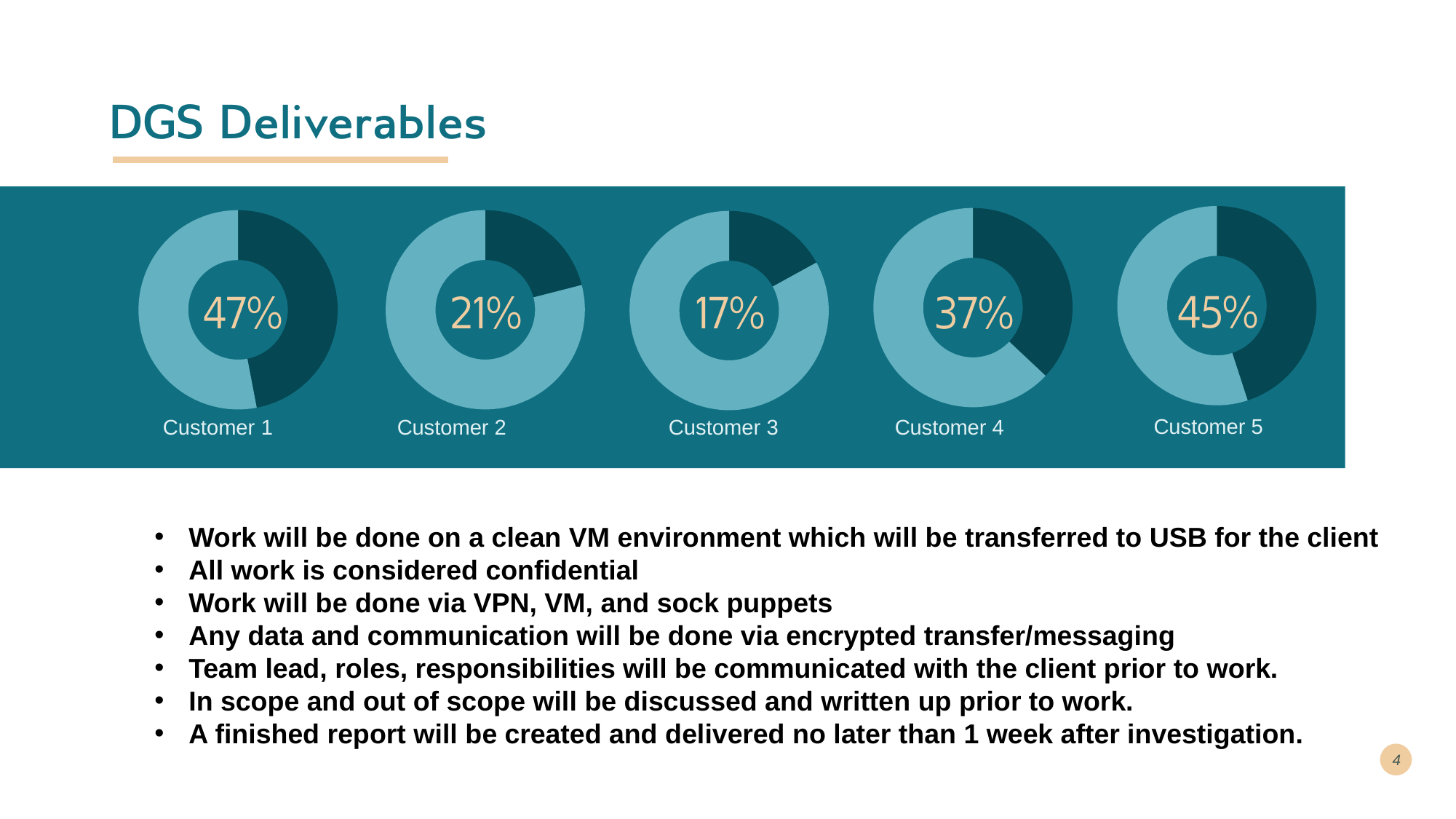

# DGS Deliverables

### Chart

| Category | Sales |
|---|---|
| 1st Qtr | 45.0 |
| 2nd Qtr | 55.0 |

### Chart

| Category | Sales |
|---|---|
| 1st Qtr | 37.0 |
| 2nd Qtr | 63.0 |

### Chart

| Category | Sales |
|---|---|
| 1st Qtr | 47.0 |
| 2nd Qtr | 53.0 |

### Chart

| Category | Sales |
|---|---|
| 1st Qtr | 21.0 |
| 2nd Qtr | 79.0 |

### Chart

| Category | Sales |
|---|---|
| 1st Qtr | 17.0 |
| 2nd Qtr | 83.0 |
45%
47%
21%
17%
37%
Customer 5
Customer 1
Customer 2
Customer 3
Customer 4
Work will be done on a clean VM environment which will be transferred to USB for the client
All work is considered confidential
Work will be done via VPN, VM, and sock puppets
Any data and communication will be done via encrypted transfer/messaging
Team lead, roles, responsibilities will be communicated with the client prior to work.
In scope and out of scope will be discussed and written up prior to work.
A finished report will be created and delivered no later than 1 week after investigation.

4